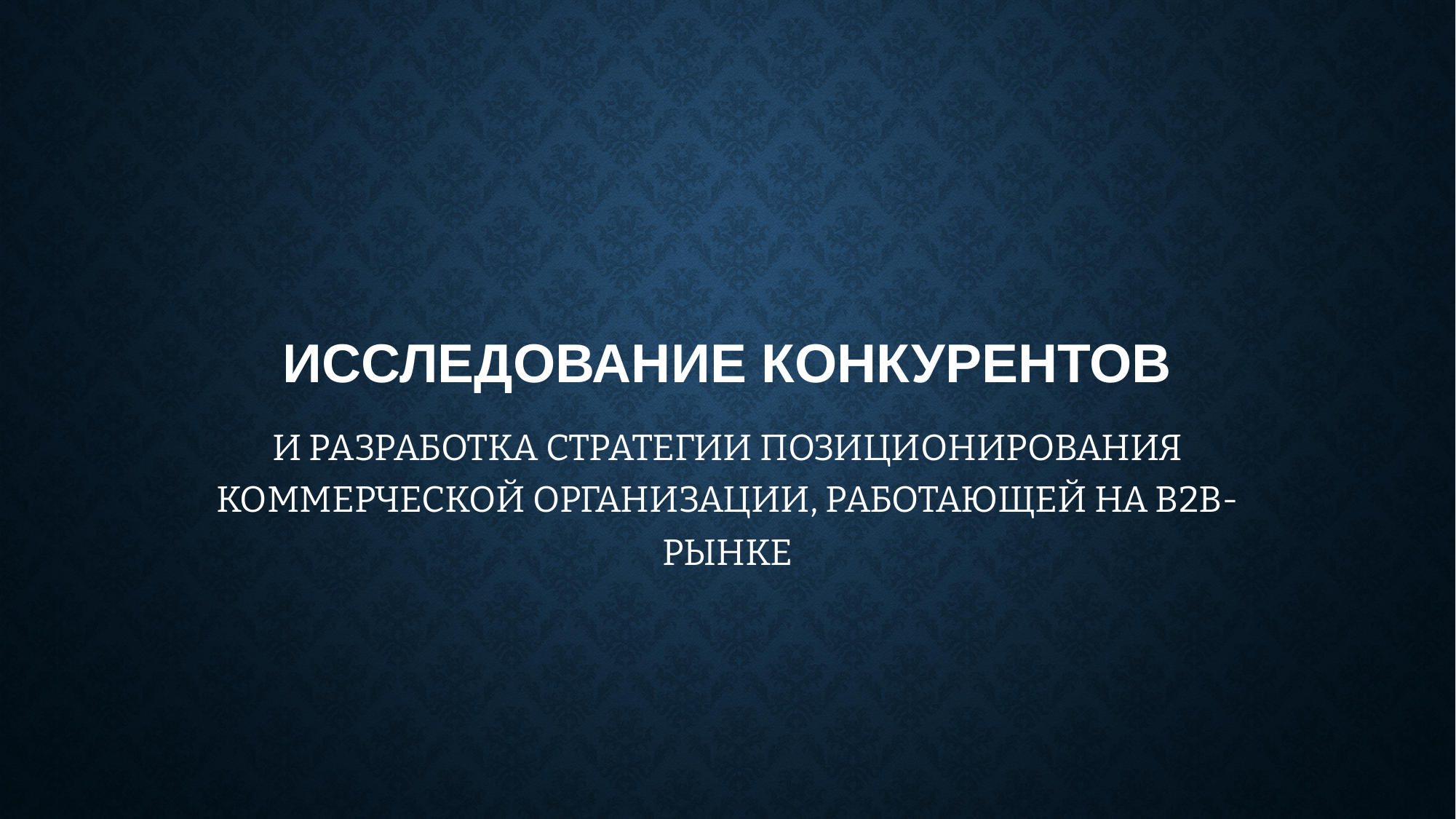

# ИССЛЕДОВАНИЕ КОНКУРЕНТОВ
И РАЗРАБОТКА СТРАТЕГИИ ПОЗИЦИОНИРОВАНИЯ КОММЕРЧЕСКОЙ ОРГАНИЗАЦИИ, РАБОТАЮЩЕЙ НА В2В-РЫНКЕ